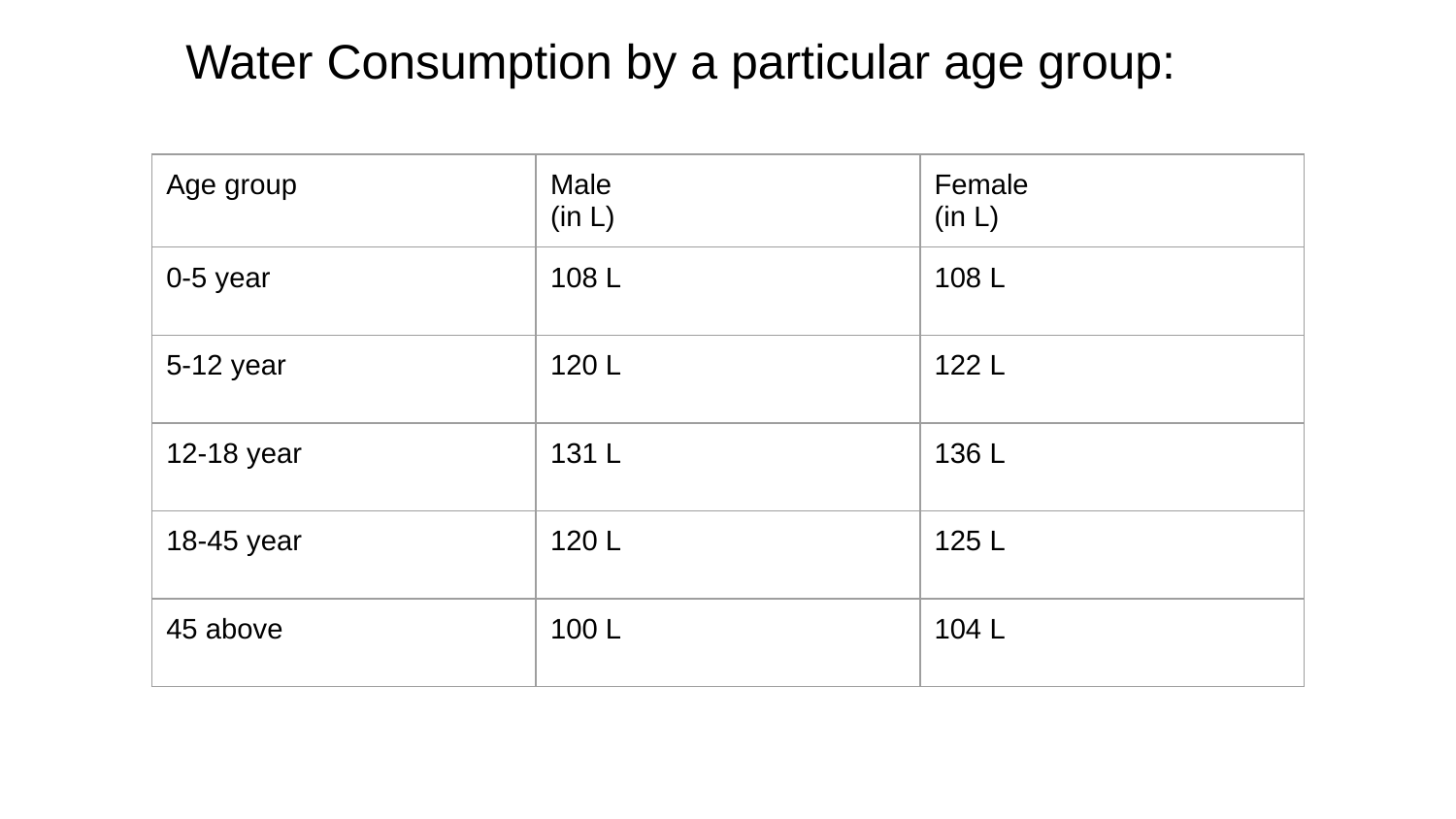

Water Consumption by a particular age group:
| Age group | Male (in L) | Female (in L) |
| --- | --- | --- |
| 0-5 year | 108 L | 108 L |
| 5-12 year | 120 L | 122 L |
| 12-18 year | 131 L | 136 L |
| 18-45 year | 120 L | 125 L |
| 45 above | 100 L | 104 L |